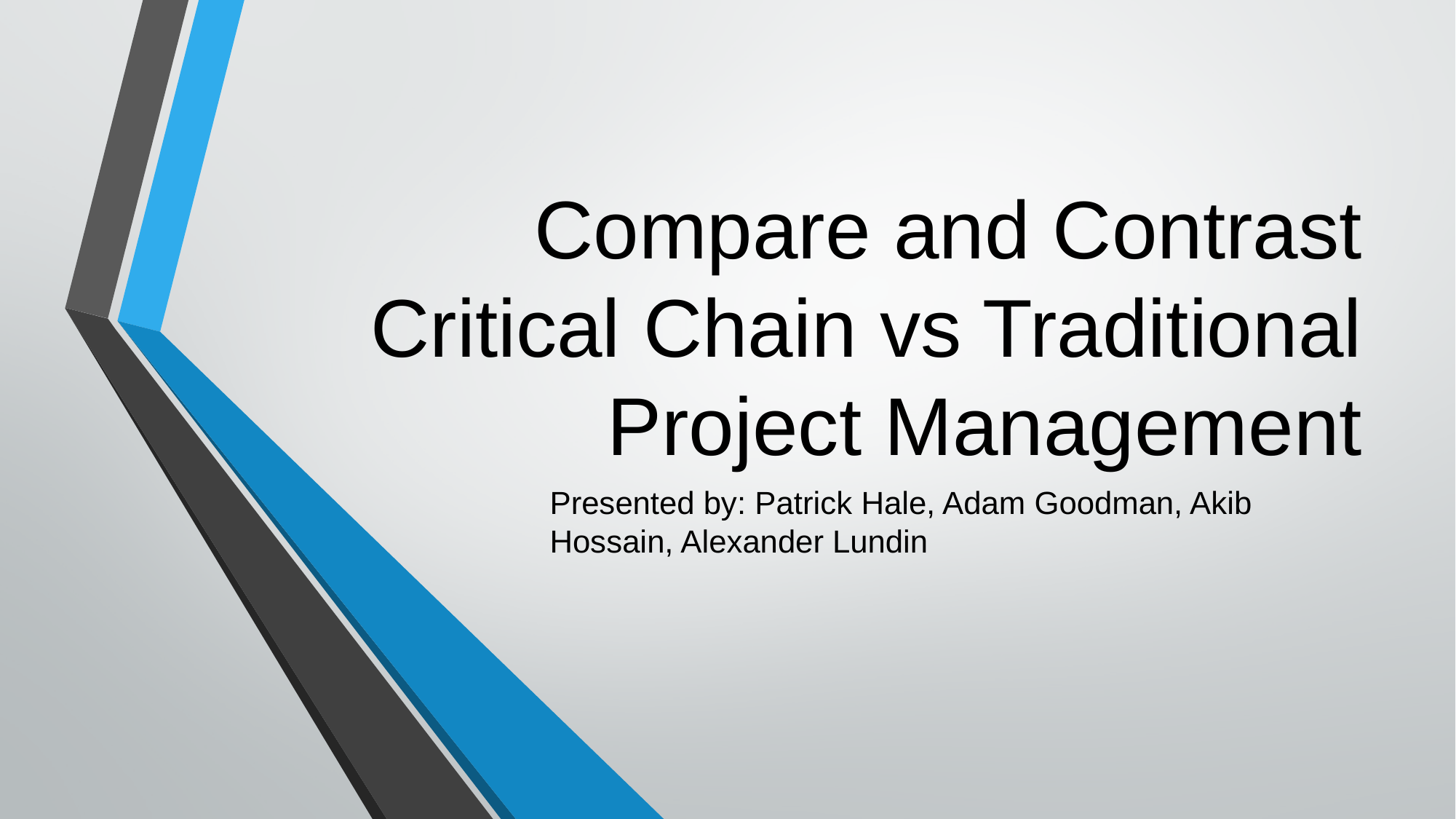

# Compare and Contrast Critical Chain vs Traditional Project Management
Presented by: Patrick Hale, Adam Goodman, Akib Hossain, Alexander Lundin